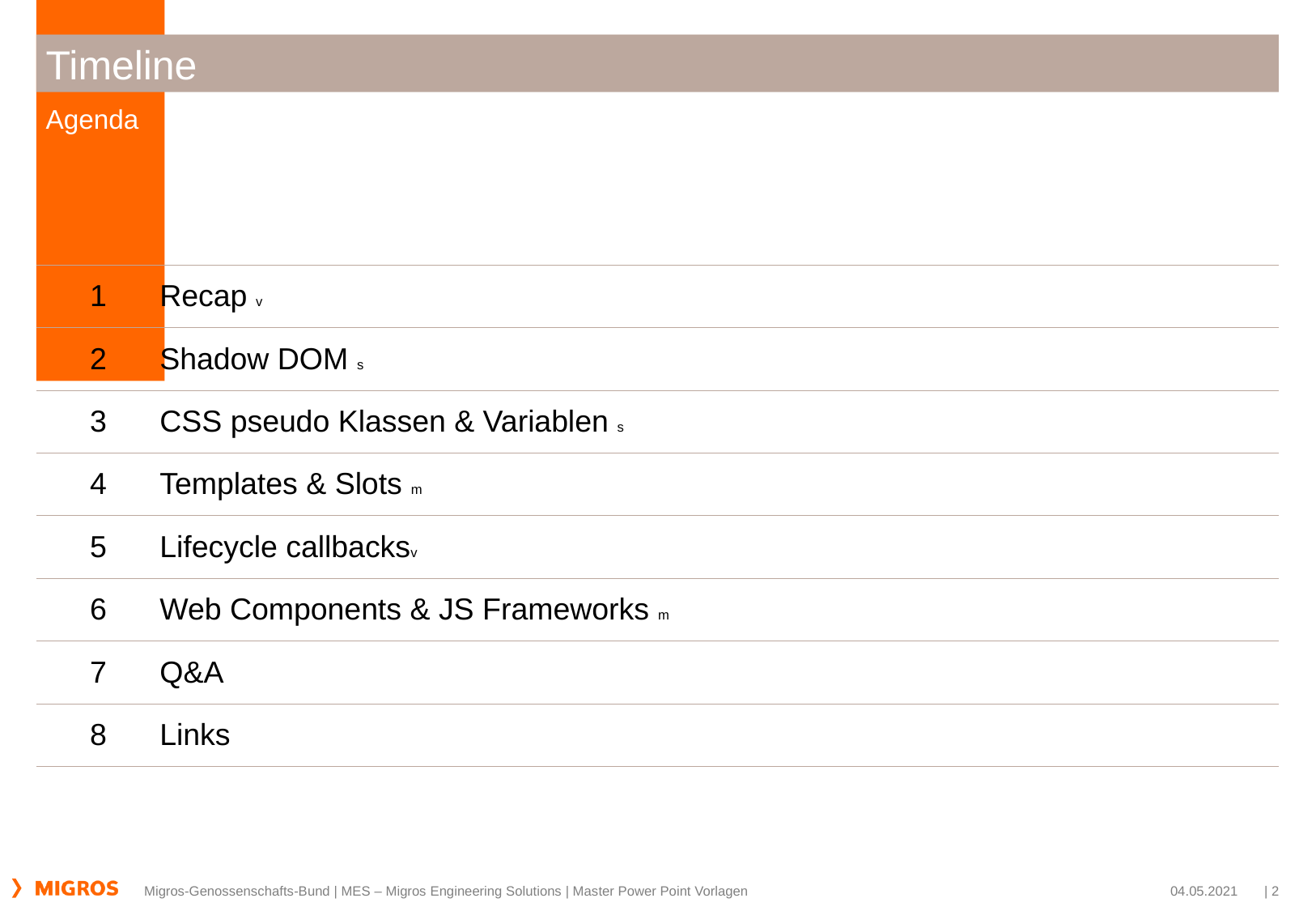

# Timeline
Agenda
|  |  |  |  |
| --- | --- | --- | --- |
|  | 1 | Recap v |  |
|  | 2 | Shadow DOM s |  |
|  | 3 | CSS pseudo Klassen & Variablen s |  |
|  | 4 | Templates & Slots m |  |
|  | 5 | Lifecycle callbacksv |  |
|  | 6 | Web Components & JS Frameworks m |  |
|  | 7 | Q&A |  |
|  | 8 | Links |  |
04.05.2021
| 2
Migros-Genossenschafts-Bund | MES – Migros Engineering Solutions | Master Power Point Vorlagen